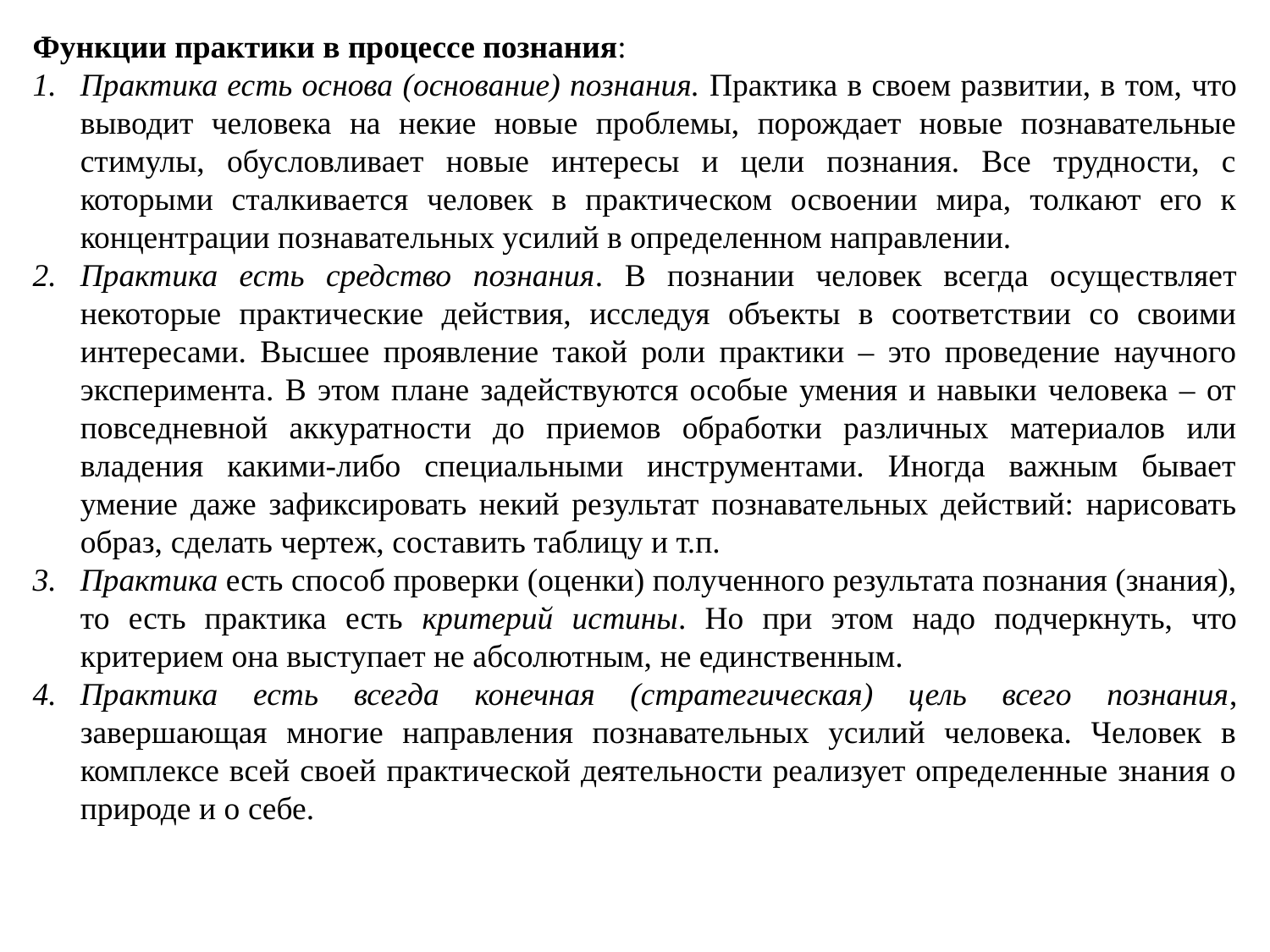

Функции практики в процессе познания:
Практика есть основа (основание) познания. Практика в своем развитии, в том, что выводит человека на некие новые проблемы, порождает новые познавательные стимулы, обусловливает новые интересы и цели познания. Все трудности, с которыми сталкивается человек в практическом освоении мира, толкают его к концентрации познавательных усилий в определенном направлении.
Практика есть средство познания. В познании человек всегда осуществляет некоторые практические действия, исследуя объекты в соответствии со своими интересами. Высшее проявление такой роли практики – это проведение научного эксперимента. В этом плане задействуются особые умения и навыки человека – от повседневной аккуратности до приемов обработки различных материалов или владения какими-либо специальными инструментами. Иногда важным бывает умение даже зафиксировать некий результат познавательных действий: нарисовать образ, сделать чертеж, составить таблицу и т.п.
Практика есть способ проверки (оценки) полученного результата познания (знания), то есть практика есть критерий истины. Но при этом надо подчеркнуть, что критерием она выступает не абсолютным, не единственным.
Практика есть всегда конечная (стратегическая) цель всего познания, завершающая многие направления познавательных усилий человека. Человек в комплексе всей своей практической деятельности реализует определенные знания о природе и о себе.